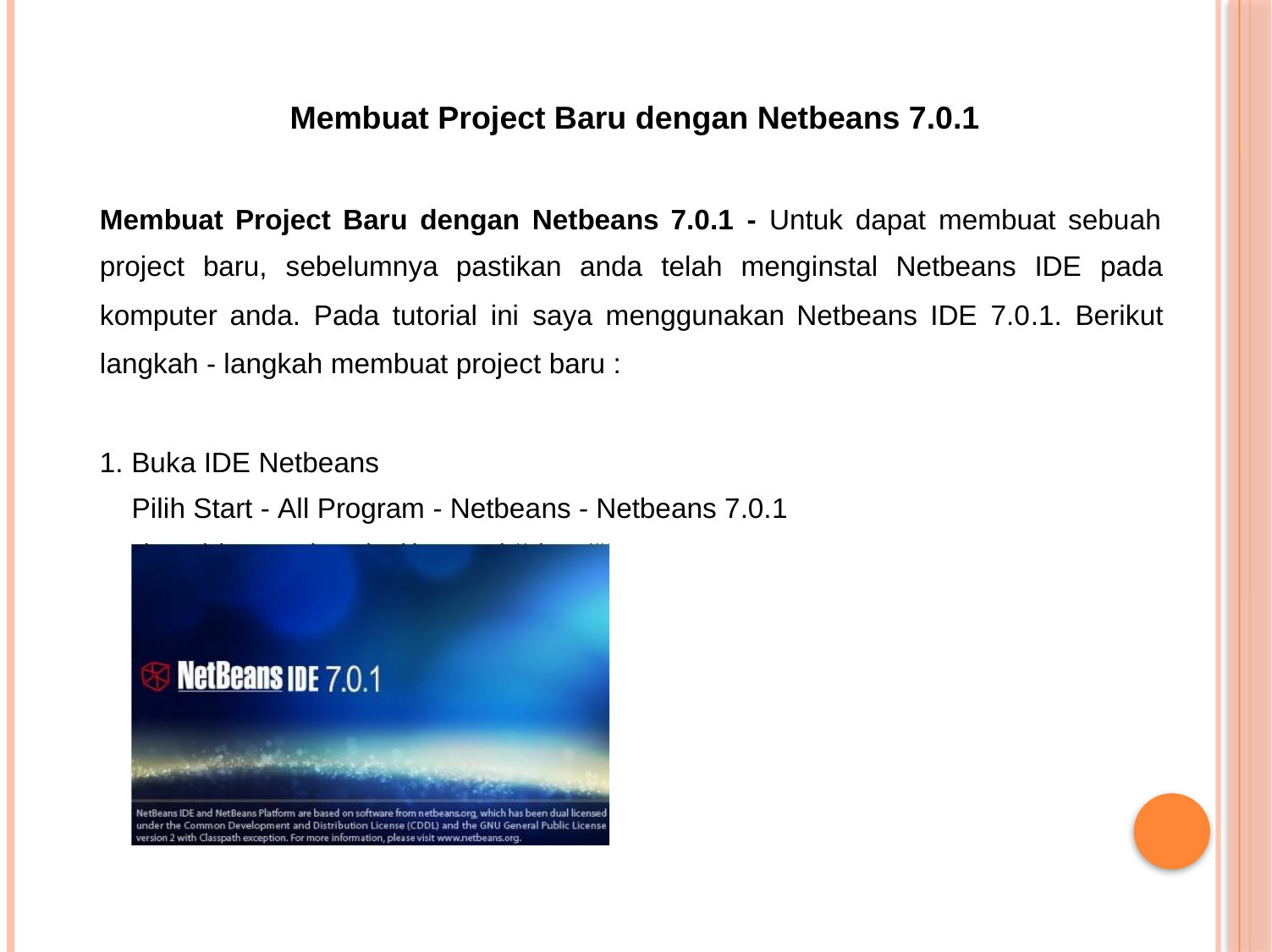

Membuat Project Baru dengan Netbeans 7.0.1
Membuat Project Baru dengan Netbeans 7.0.1 - Untuk dapat membuat sebuah
project  baru,  sebelumnya  pastikan  anda  telah  menginstal  Netbeans  IDE  pada
komputer anda. Pada tutorial ini saya menggunakan Netbeans IDE 7.0.1. Berikut
langkah - langkah membuat project baru :
1. Buka IDE Netbeans
Pilih Start - All Program - Netbeans - Netbeans 7.0.1